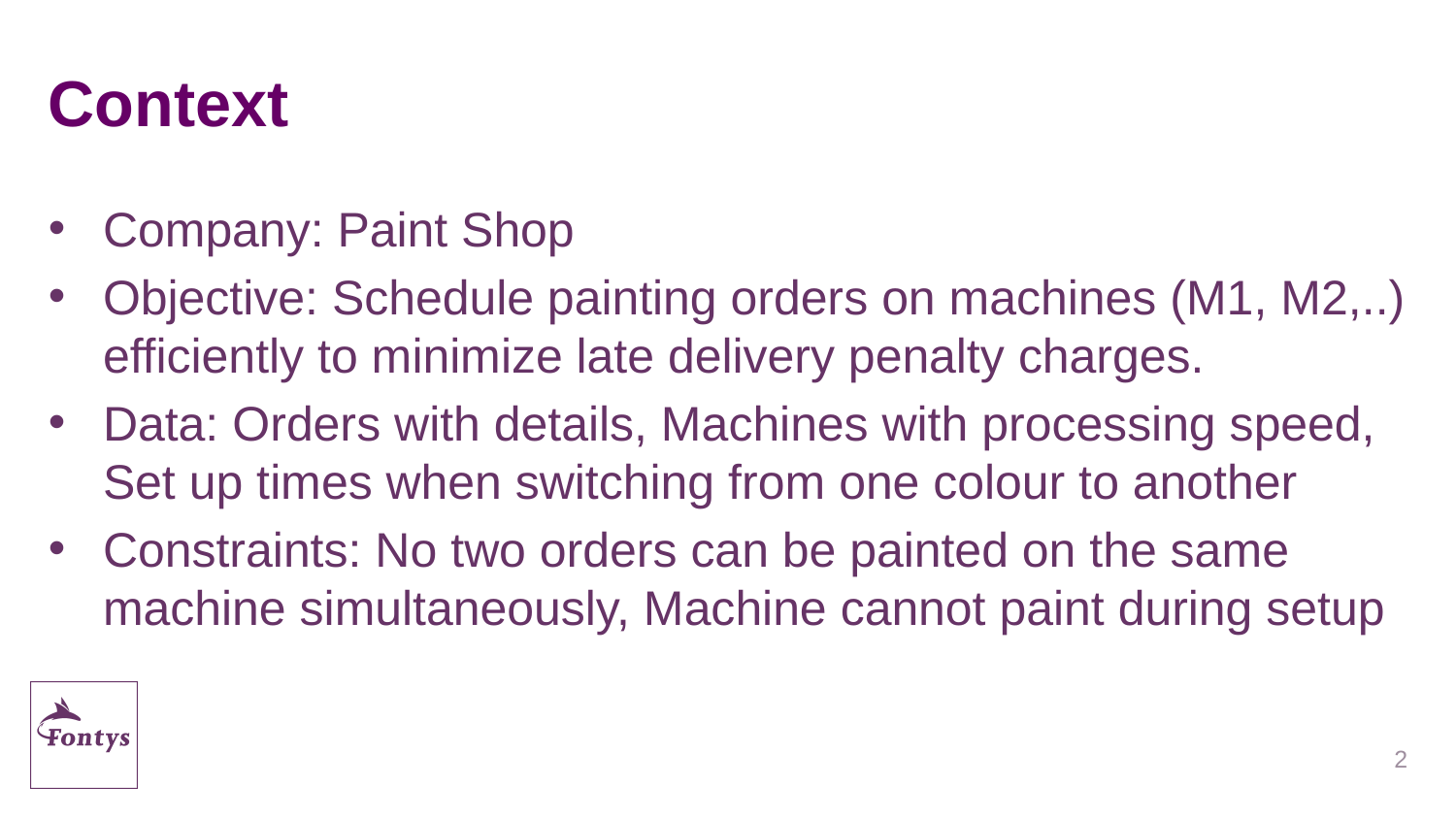

# Context
Company: Paint Shop
Objective: Schedule painting orders on machines (M1, M2,..) efficiently to minimize late delivery penalty charges.
Data: Orders with details, Machines with processing speed, Set up times when switching from one colour to another
Constraints: No two orders can be painted on the same machine simultaneously, Machine cannot paint during setup

2